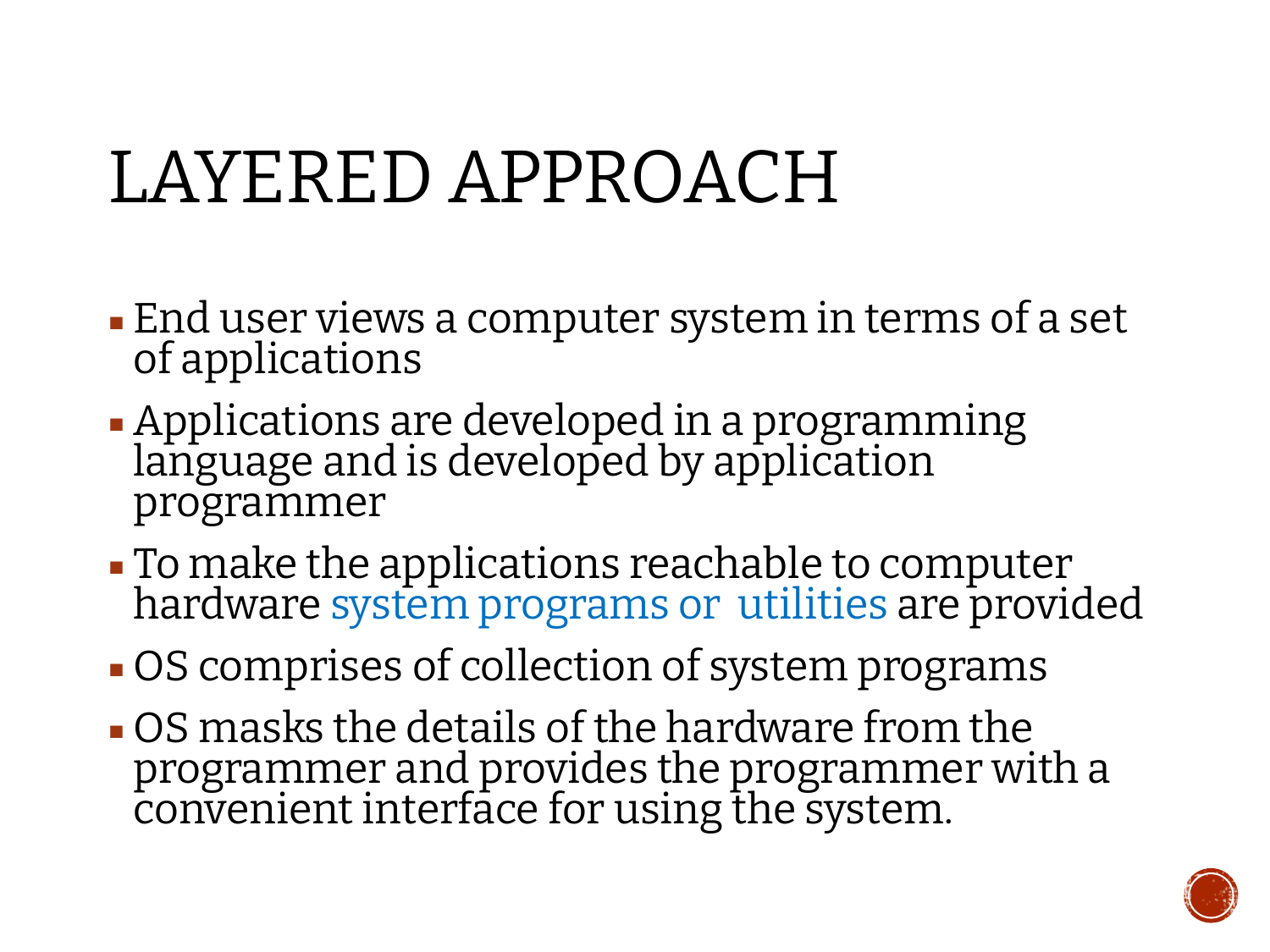

LAYERED APPROACH
End user views a computer system in terms of a set of applications
Applications are developed in a programming language and is developed by application programmer
To make the applications reachable to computer hardware system programs or  utilities are provided
OS comprises of collection of system programs
OS masks the details of the hardware from the programmer and provides the programmer with a convenient interface for using the system.